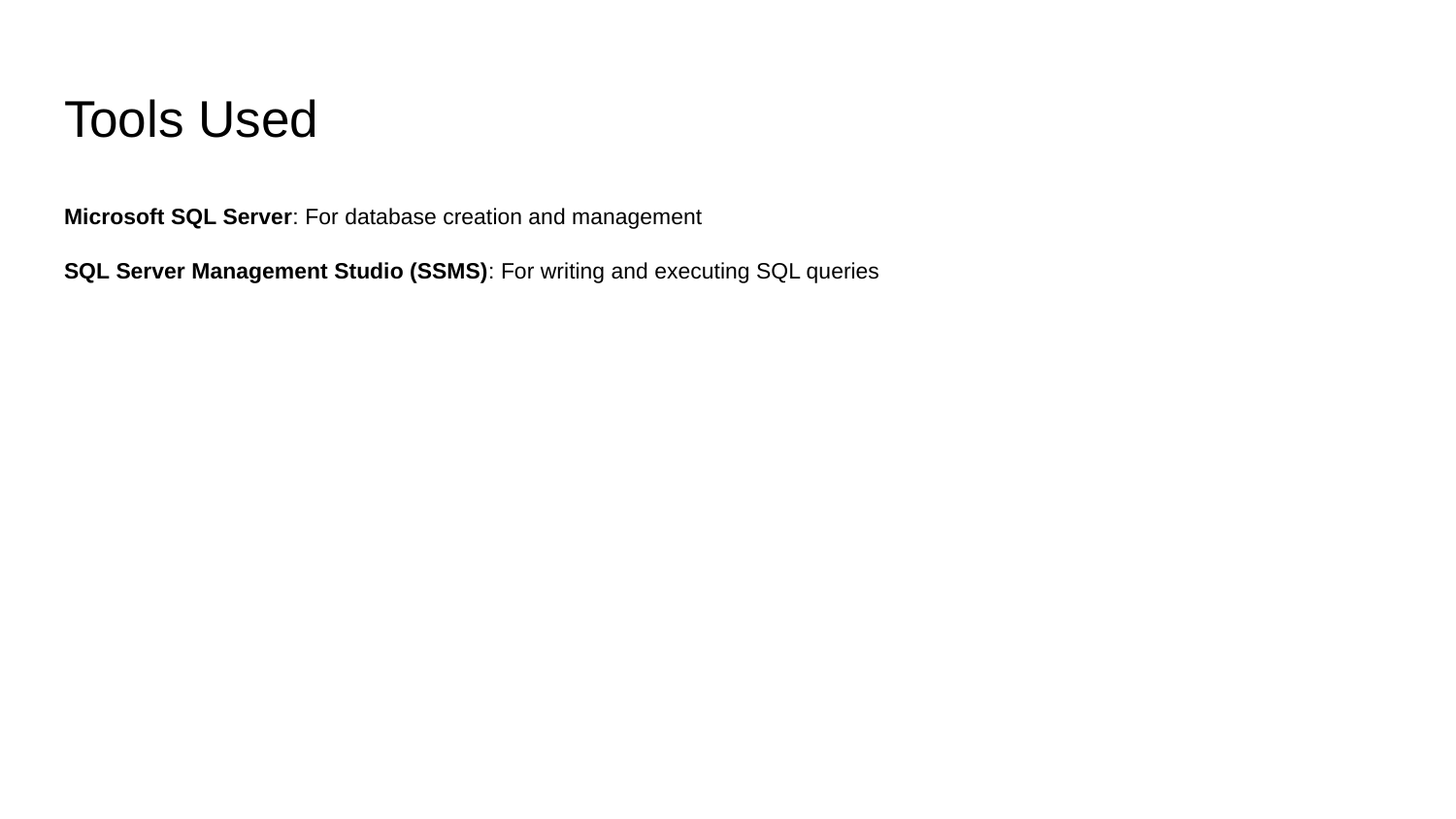

# Tools Used
Microsoft SQL Server: For database creation and management
SQL Server Management Studio (SSMS): For writing and executing SQL queries